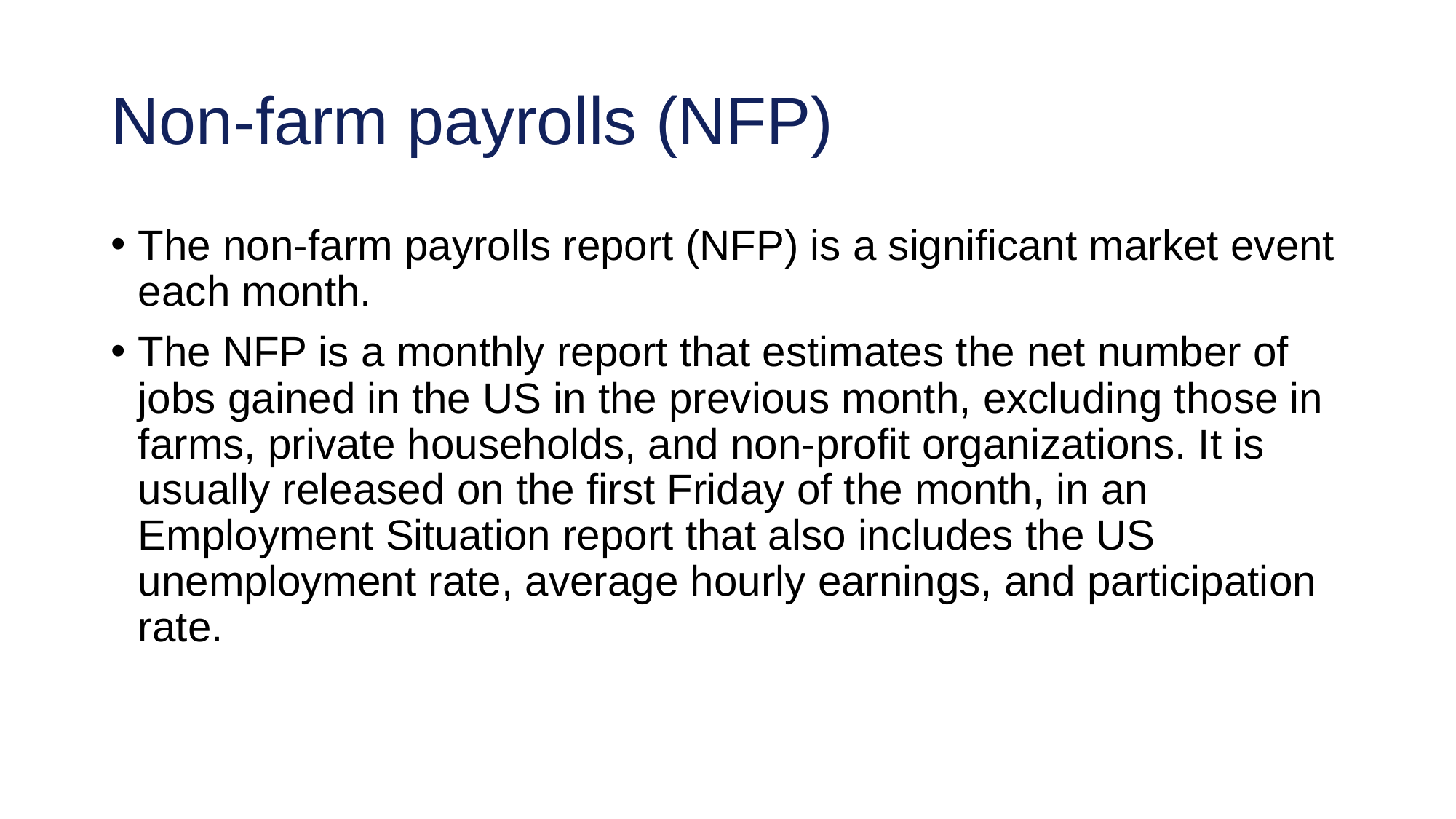

# Non-farm payrolls (NFP)
The non-farm payrolls report (NFP) is a significant market event each month.
The NFP is a monthly report that estimates the net number of jobs gained in the US in the previous month, excluding those in farms, private households, and non-profit organizations. It is usually released on the first Friday of the month, in an Employment Situation report that also includes the US unemployment rate, average hourly earnings, and participation rate.